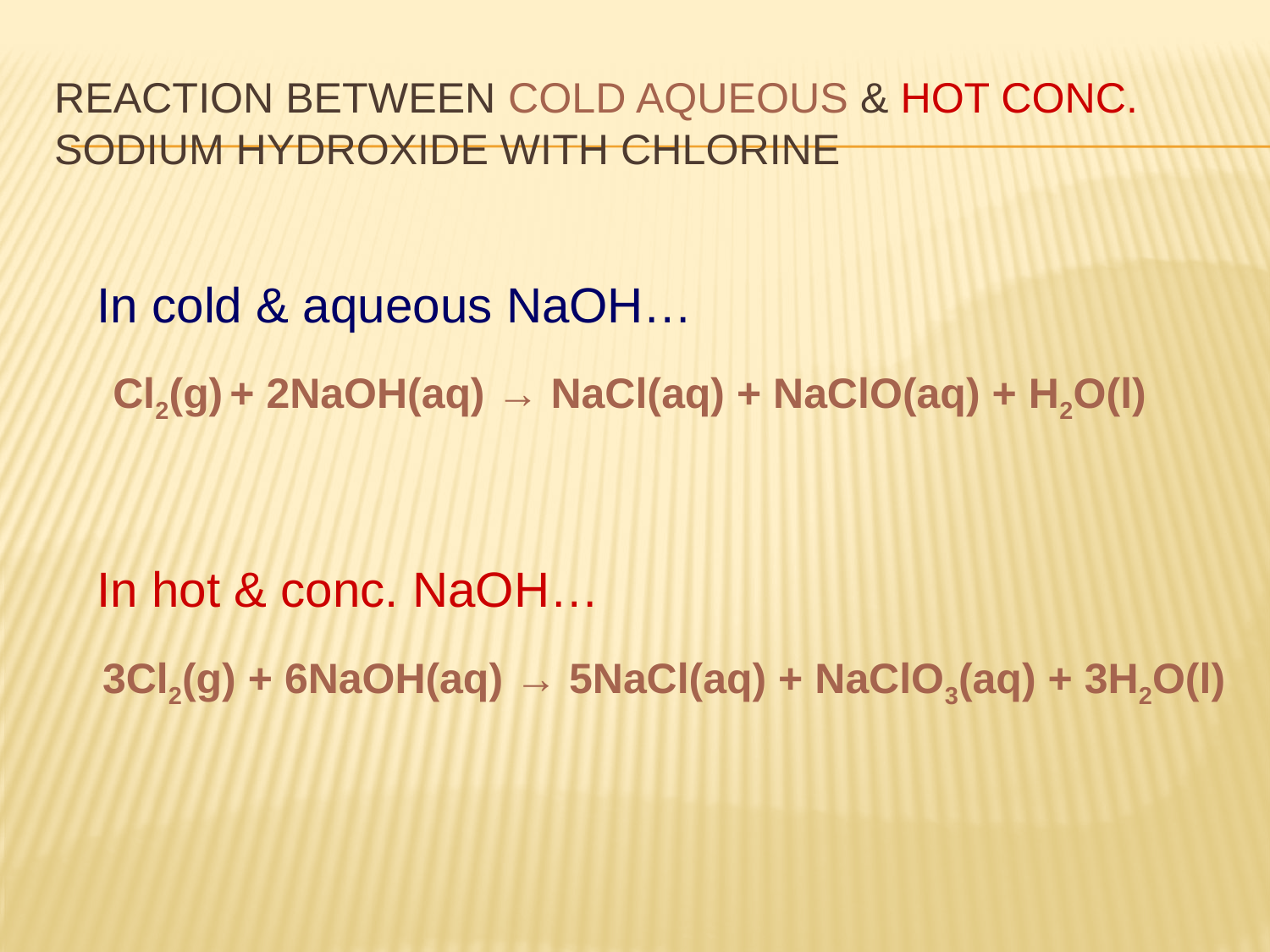

# Reaction between cold aqueous & hot conc. sodium hydroxide with chlorine
In cold & aqueous NaOH…
Cl2(g) + 2NaOH(aq) → NaCl(aq) + NaClO(aq) + H2O(l)
In hot & conc. NaOH…
	3Cl2(g) + 6NaOH(aq) → 5NaCl(aq) + NaClO3(aq) + 3H2O(l)